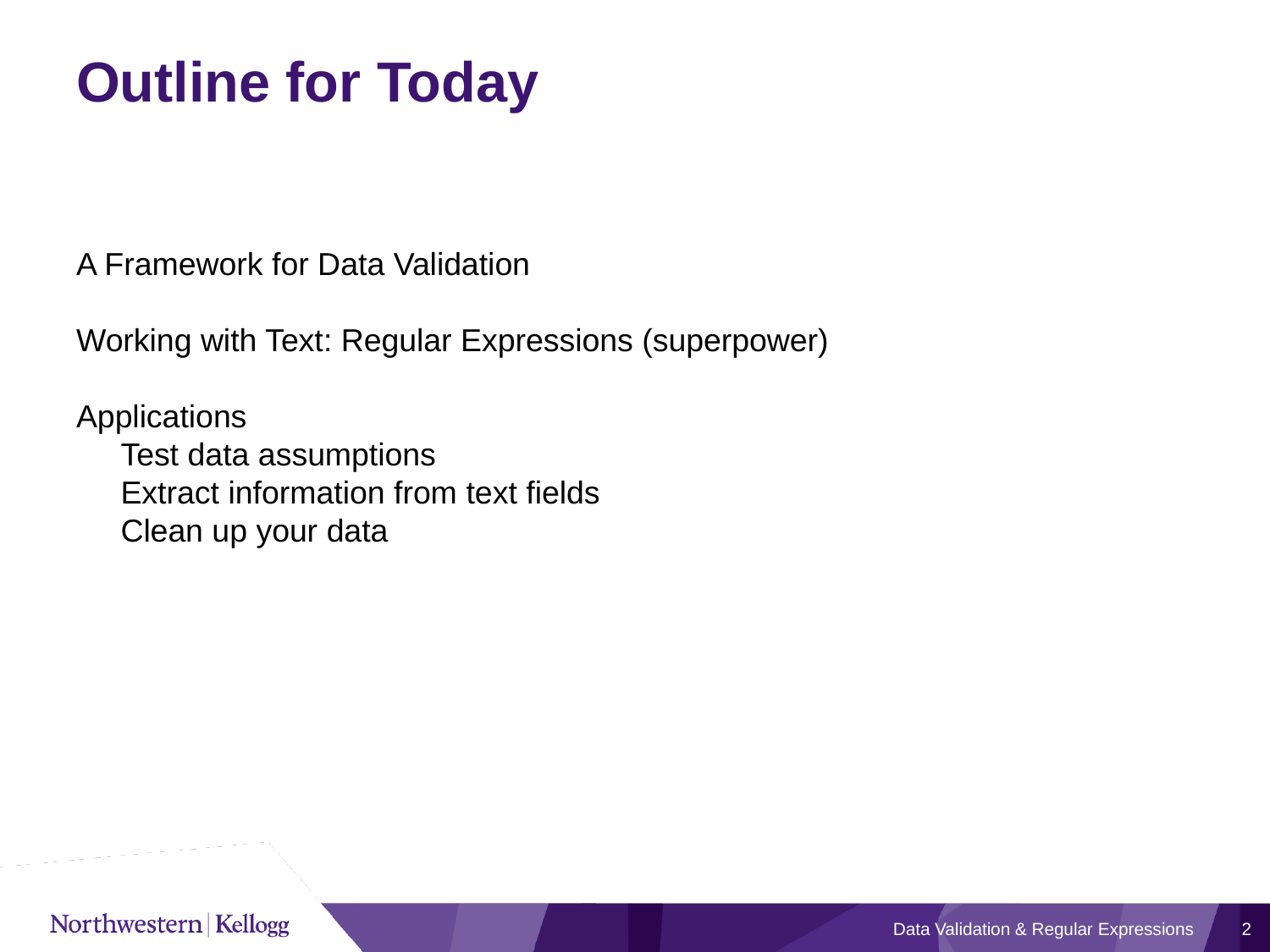

# Outline for Today
A Framework for Data Validation

Working with Text: Regular Expressions (superpower)

Applications
     Test data assumptions
     Extract information from text fields
     Clean up your data

Data Validation & Regular Expressions
2